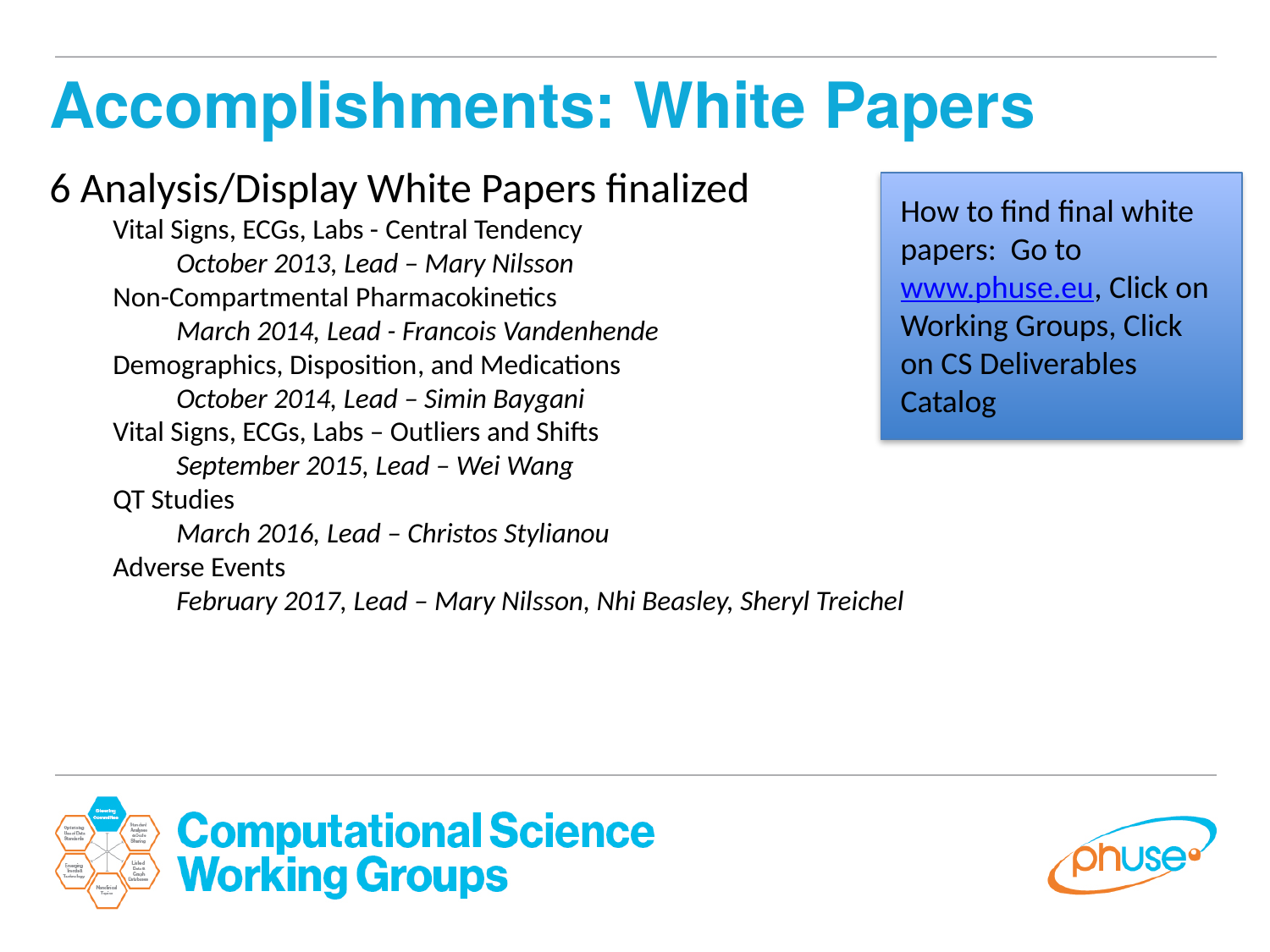

Accomplishments: White Papers
6 Analysis/Display White Papers finalized
Vital Signs, ECGs, Labs - Central Tendency
October 2013, Lead – Mary Nilsson
Non-Compartmental Pharmacokinetics
March 2014, Lead - Francois Vandenhende
Demographics, Disposition, and Medications
October 2014, Lead – Simin Baygani
Vital Signs, ECGs, Labs – Outliers and Shifts
September 2015, Lead – Wei Wang
QT Studies
March 2016, Lead – Christos Stylianou
Adverse Events
February 2017, Lead – Mary Nilsson, Nhi Beasley, Sheryl Treichel

How to find final white papers:  Go to www.phuse.eu, Click on Working Groups, Click on CS Deliverables Catalog